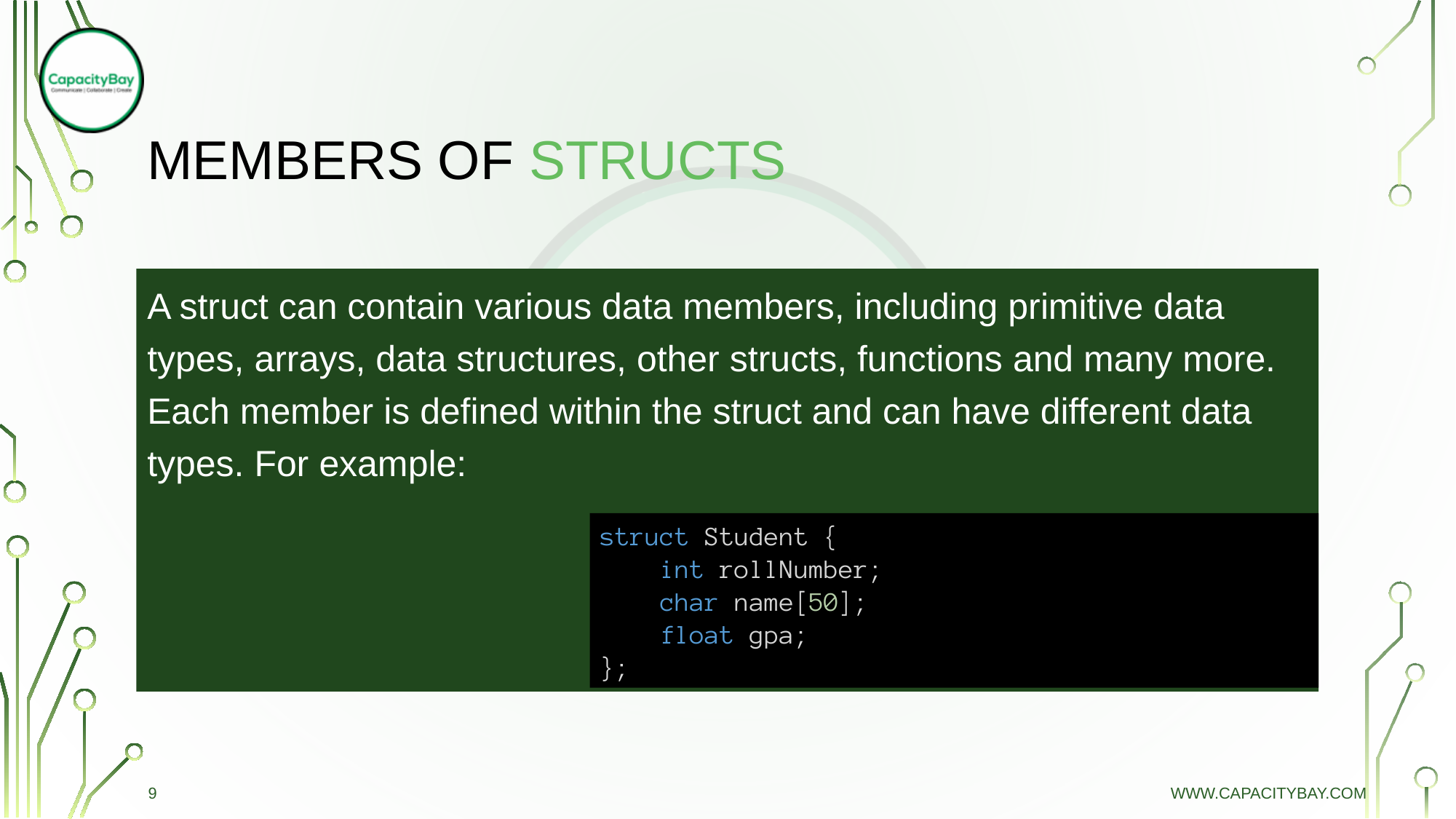

# MEMBERS OF STRUCTS
A struct can contain various data members, including primitive data types, arrays, data structures, other structs, functions and many more. Each member is defined within the struct and can have different data types. For example:
struct Student {
    int rollNumber;
    char name[50];
    float gpa;
};
9
www.capacitybay.com